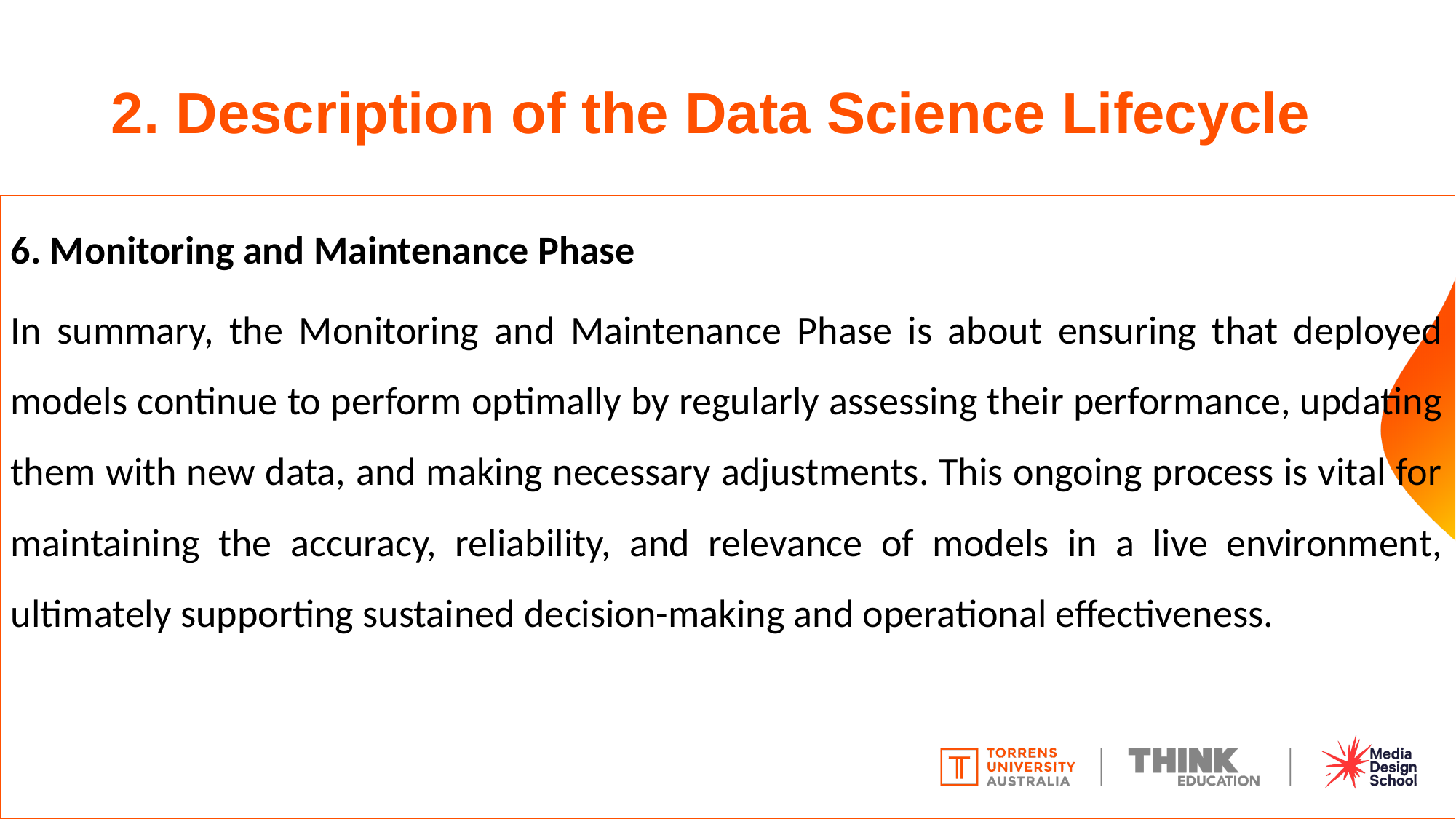

# 2. Description of the Data Science Lifecycle
6. Monitoring and Maintenance Phase
In summary, the Monitoring and Maintenance Phase is about ensuring that deployed models continue to perform optimally by regularly assessing their performance, updating them with new data, and making necessary adjustments. This ongoing process is vital for maintaining the accuracy, reliability, and relevance of models in a live environment, ultimately supporting sustained decision-making and operational effectiveness.